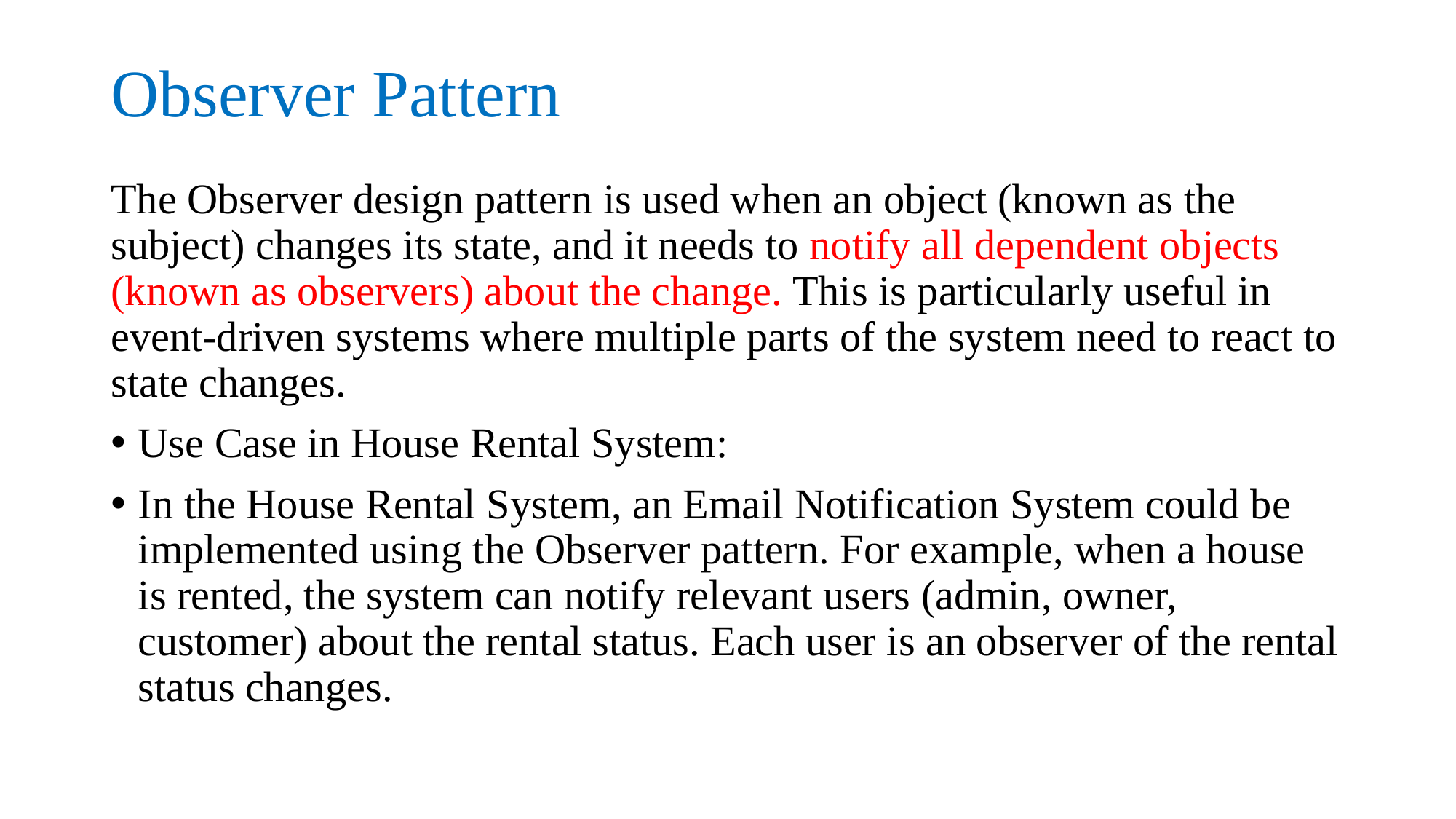

# Observer Pattern
The Observer design pattern is used when an object (known as the subject) changes its state, and it needs to notify all dependent objects (known as observers) about the change. This is particularly useful in event-driven systems where multiple parts of the system need to react to state changes.
Use Case in House Rental System:
In the House Rental System, an Email Notification System could be implemented using the Observer pattern. For example, when a house is rented, the system can notify relevant users (admin, owner, customer) about the rental status. Each user is an observer of the rental status changes.